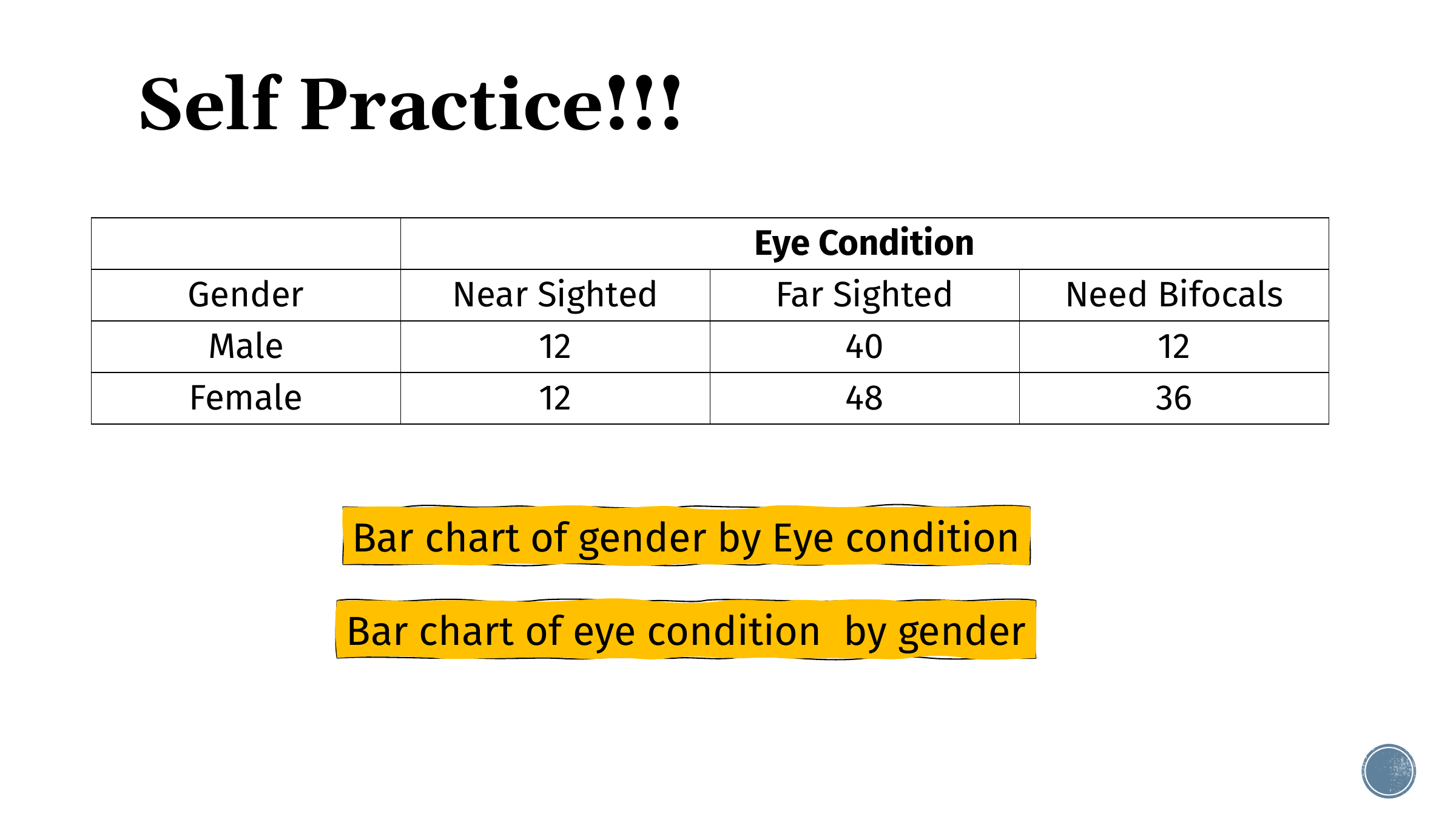

# Self Practice!!!
|  | Eye Condition |  |  |
| --- | --- | --- | --- |
| Gender | Near Sighted | Far Sighted | Need Bifocals |
| Male | 12 | 40 | 12 |
| Female | 12 | 48 | 36 |
Bar chart of gender by Eye condition
Bar chart of eye condition  by gender